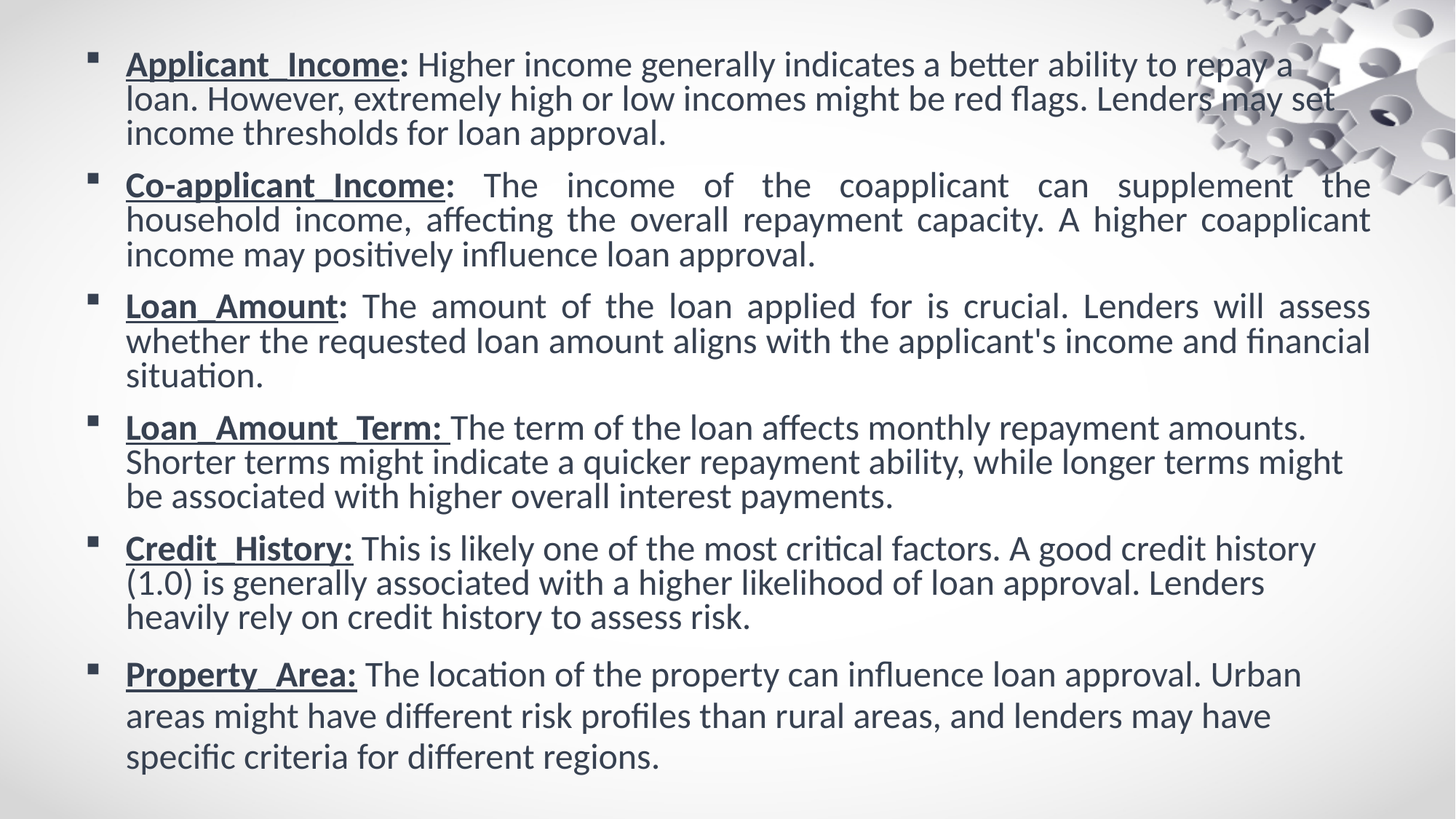

Applicant_Income: Higher income generally indicates a better ability to repay a loan. However, extremely high or low incomes might be red flags. Lenders may set income thresholds for loan approval.
Co-applicant_Income: The income of the coapplicant can supplement the household income, affecting the overall repayment capacity. A higher coapplicant income may positively influence loan approval.
Loan_Amount: The amount of the loan applied for is crucial. Lenders will assess whether the requested loan amount aligns with the applicant's income and financial situation.
Loan_Amount_Term: The term of the loan affects monthly repayment amounts. Shorter terms might indicate a quicker repayment ability, while longer terms might be associated with higher overall interest payments.
Credit_History: This is likely one of the most critical factors. A good credit history (1.0) is generally associated with a higher likelihood of loan approval. Lenders heavily rely on credit history to assess risk.
Property_Area: The location of the property can influence loan approval. Urban areas might have different risk profiles than rural areas, and lenders may have specific criteria for different regions.